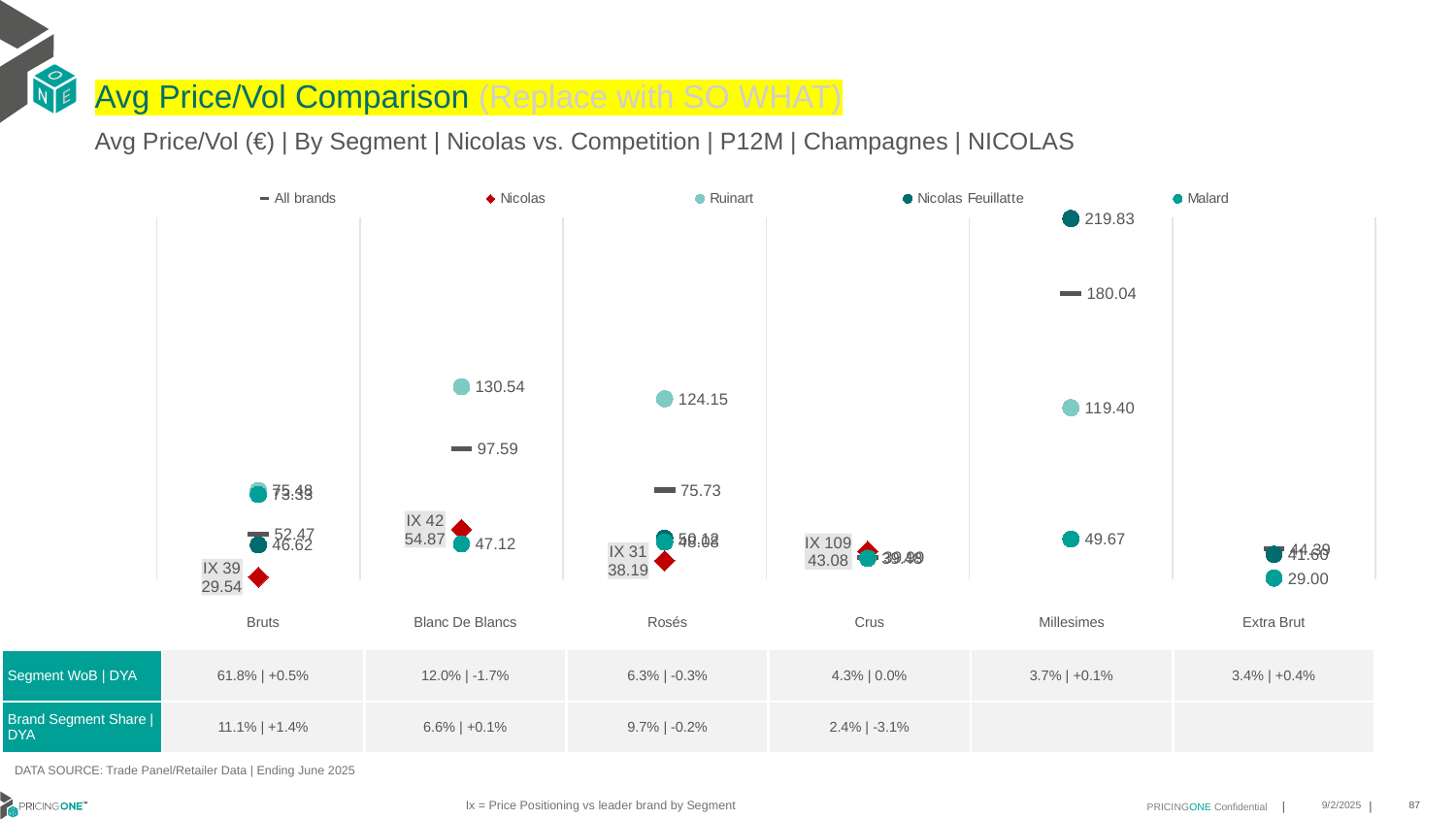

# Avg Price/Vol Comparison (Replace with SO WHAT)
Avg Price/Vol (€) | By Segment | Nicolas vs. Competition | P12M | Champagnes | NICOLAS

### Chart

| Category | All brands | Nicolas | Ruinart | Nicolas Feuillatte | Malard |
|---|---|---|---|---|---|
| IX 39 | 52.47 | 29.54 | 75.48 | 46.62 | 73.33 |
| IX 42 | 97.59 | 54.87 | 130.54 | None | 47.12 |
| IX 31 | 75.73 | 38.19 | 124.15 | 50.12 | 48.08 |
| IX 109 | 39.99 | 43.08 | None | None | 39.48 |
| None | 180.04 | None | 119.4 | 219.83 | 49.67 |
| None | 44.39 | None | None | 41.6 | 29.0 |
|  | Bruts | Blanc De Blancs | Rosés | Crus | Millesimes | Extra Brut |
| --- | --- | --- | --- | --- | --- | --- |
| Segment WoB | DYA | 61.8% | +0.5% | 12.0% | -1.7% | 6.3% | -0.3% | 4.3% | 0.0% | 3.7% | +0.1% | 3.4% | +0.4% |
| Brand Segment Share | DYA | 11.1% | +1.4% | 6.6% | +0.1% | 9.7% | -0.2% | 2.4% | -3.1% |  |  |
DATA SOURCE: Trade Panel/Retailer Data | Ending June 2025
Ix = Price Positioning vs leader brand by Segment
9/2/2025
87